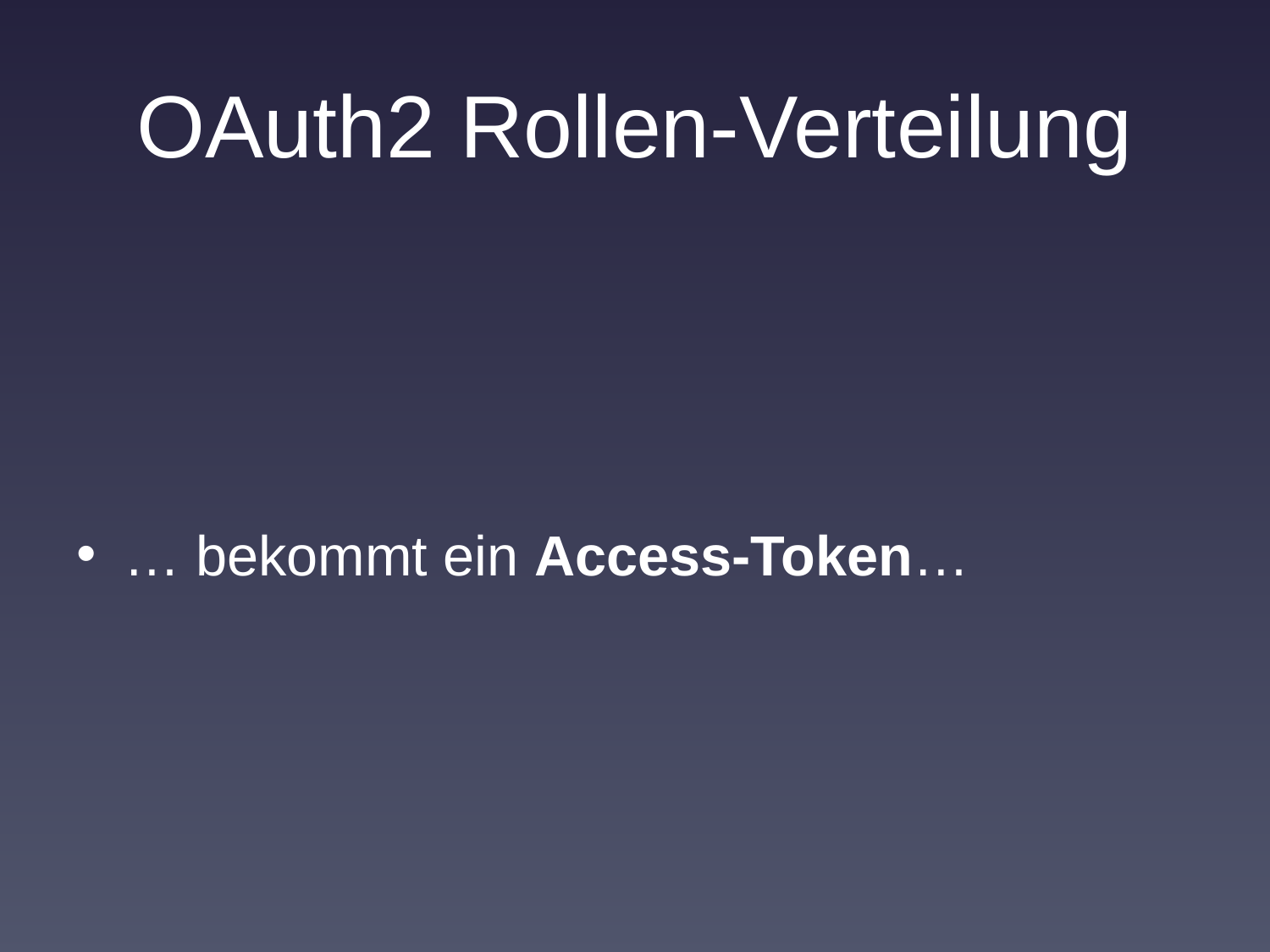

# OAuth2 Rollen-Verteilung
… bekommt ein Access-Token…